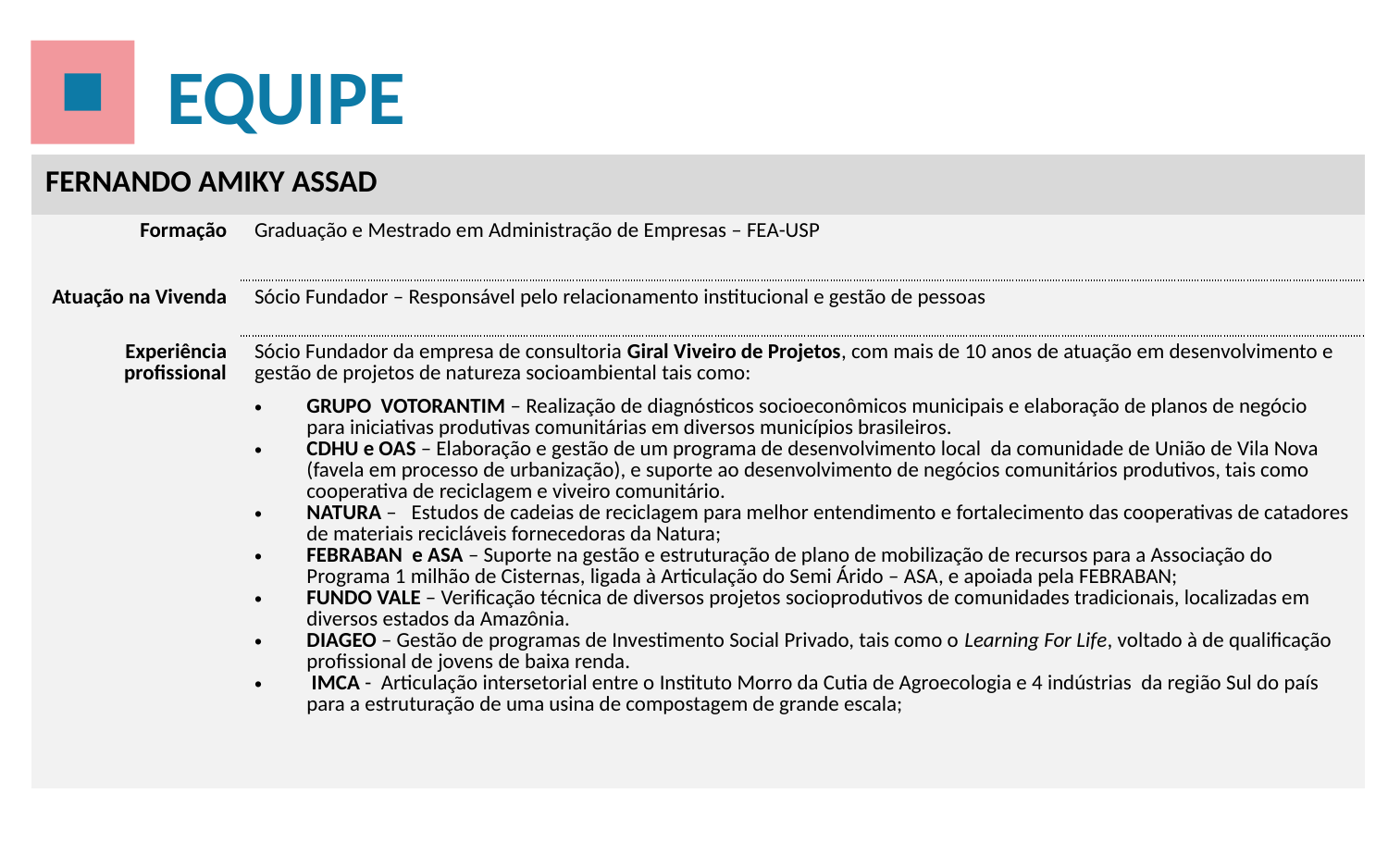

EQUIPE

| Fernando Amiky Assad |  |
| --- | --- |
| Formação | Graduação e Mestrado em Administração de Empresas – FEA-USP |
| Atuação na Vivenda | Sócio Fundador – Responsável pelo relacionamento institucional e gestão de pessoas |
| Experiência profissional | Sócio Fundador da empresa de consultoria Giral Viveiro de Projetos, com mais de 10 anos de atuação em desenvolvimento e gestão de projetos de natureza socioambiental tais como: GRUPO VOTORANTIM – Realização de diagnósticos socioeconômicos municipais e elaboração de planos de negócio para iniciativas produtivas comunitárias em diversos municípios brasileiros. CDHU e OAS – Elaboração e gestão de um programa de desenvolvimento local da comunidade de União de Vila Nova (favela em processo de urbanização), e suporte ao desenvolvimento de negócios comunitários produtivos, tais como cooperativa de reciclagem e viveiro comunitário. NATURA – Estudos de cadeias de reciclagem para melhor entendimento e fortalecimento das cooperativas de catadores de materiais recicláveis fornecedoras da Natura; FEBRABAN e ASA – Suporte na gestão e estruturação de plano de mobilização de recursos para a Associação do Programa 1 milhão de Cisternas, ligada à Articulação do Semi Árido – ASA, e apoiada pela FEBRABAN; FUNDO VALE – Verificação técnica de diversos projetos socioprodutivos de comunidades tradicionais, localizadas em diversos estados da Amazônia. DIAGEO – Gestão de programas de Investimento Social Privado, tais como o Learning For Life, voltado à de qualificação profissional de jovens de baixa renda. IMCA - Articulação intersetorial entre o Instituto Morro da Cutia de Agroecologia e 4 indústrias da região Sul do país para a estruturação de uma usina de compostagem de grande escala; |